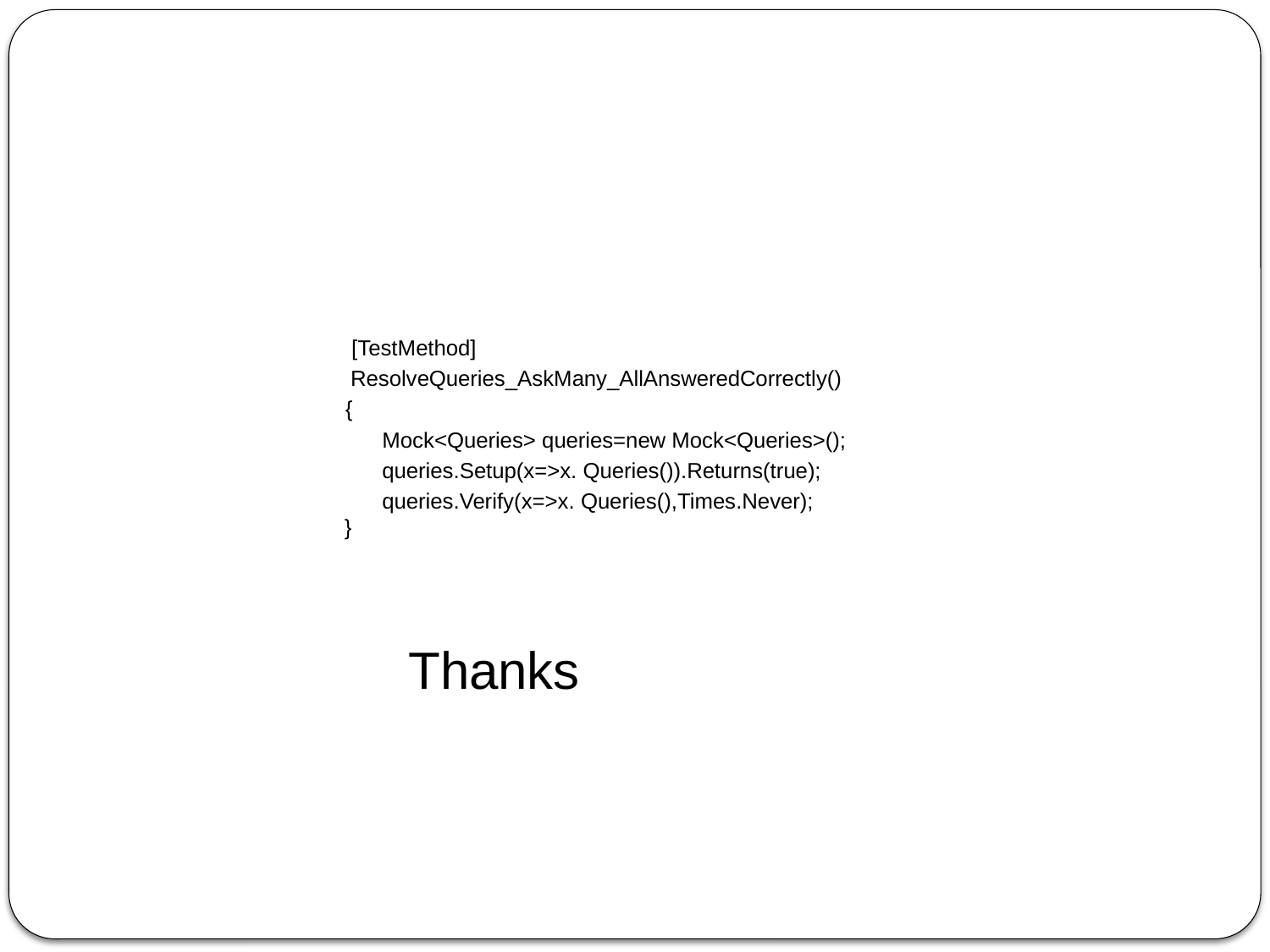

[TestMethod]
	  ResolveQueries_AskMany_AllAnsweredCorrectly()
     {
           Mock<Queries> queries=new Mock<Queries>();
           queries.Setup(x=>x. Queries()).Returns(true);
           queries.Verify(x=>x. Queries(),Times.Never);
 }

      Thanks